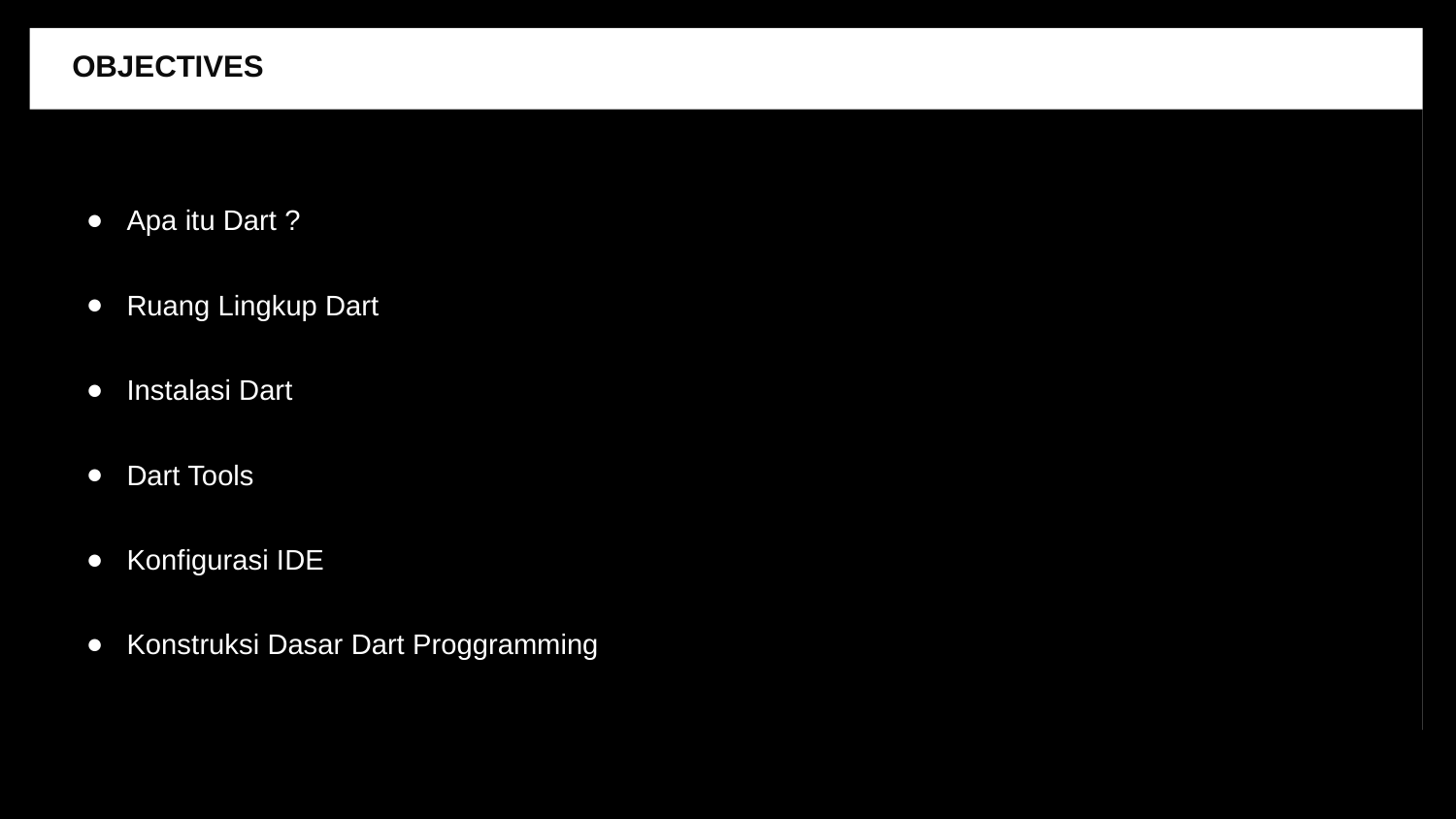

OBJECTIVES

Apa itu Dart ?
Ruang Lingkup Dart
Instalasi Dart
Dart Tools
Konfigurasi IDE
Konstruksi Dasar Dart Proggramming